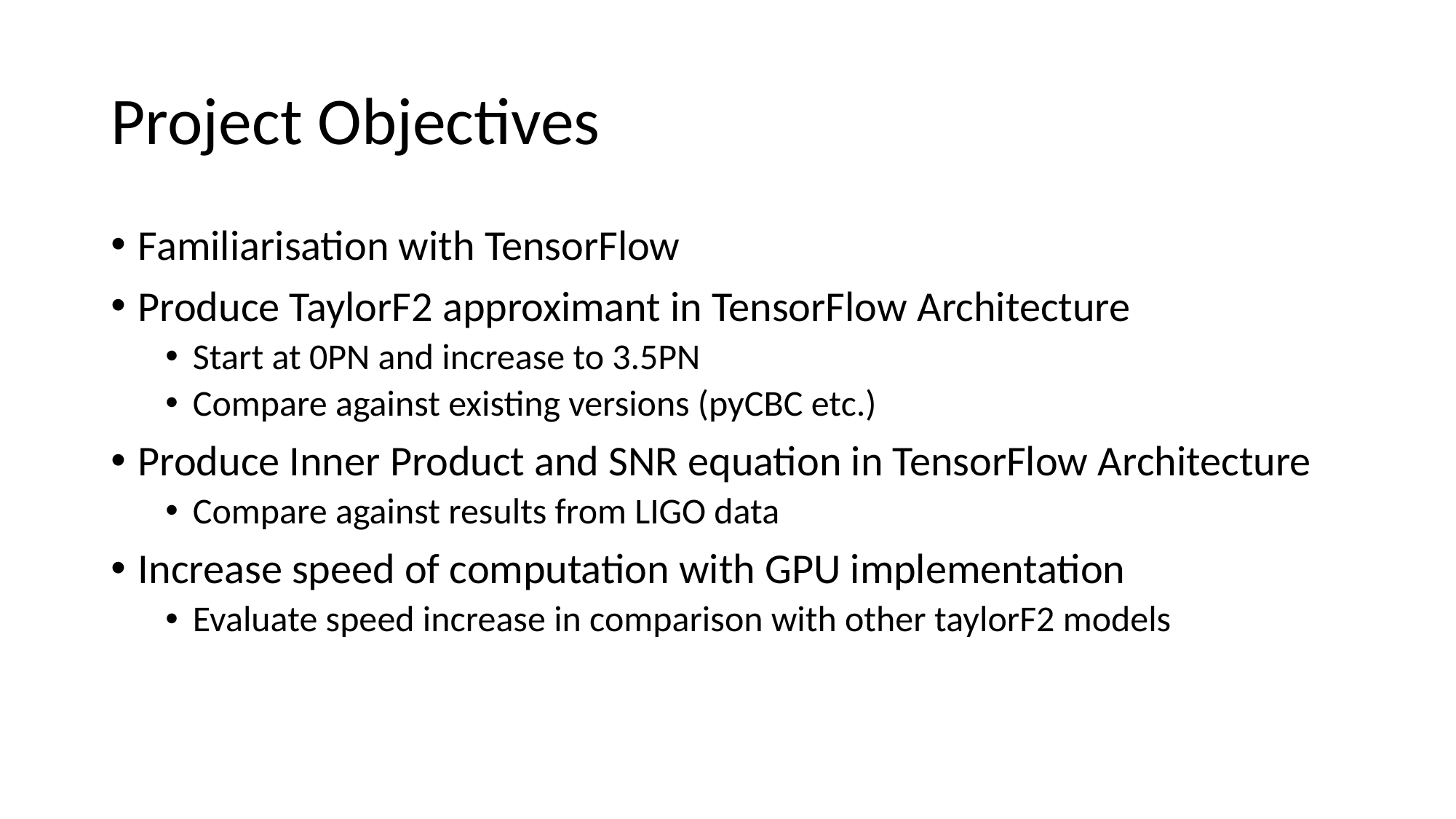

# Project Objectives
Familiarisation with TensorFlow
Produce TaylorF2 approximant in TensorFlow Architecture
Start at 0PN and increase to 3.5PN
Compare against existing versions (pyCBC etc.)
Produce Inner Product and SNR equation in TensorFlow Architecture
Compare against results from LIGO data
Increase speed of computation with GPU implementation
Evaluate speed increase in comparison with other taylorF2 models